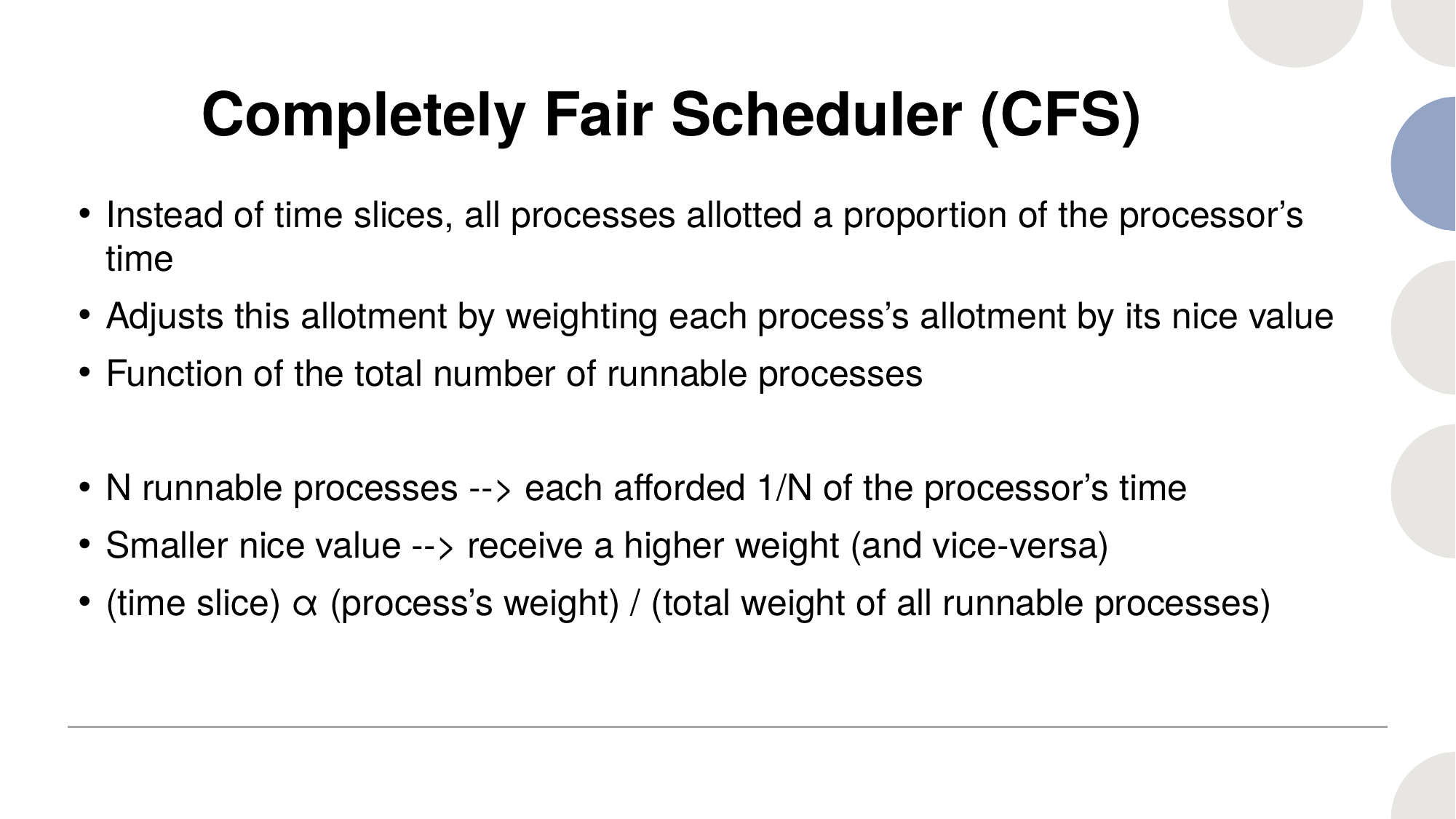

# Completely Fair Scheduler (CFS)
Instead of time slices, all processes allotted a proportion of the processor’s time
Adjusts this allotment by weighting each process’s allotment by its nice value
Function of the total number of runnable processes

N runnable processes --> each afforded 1/N of the processor’s time
Smaller nice value --> receive a higher weight (and vice-versa)
(time slice) α (process’s weight) / (total weight of all runnable processes)